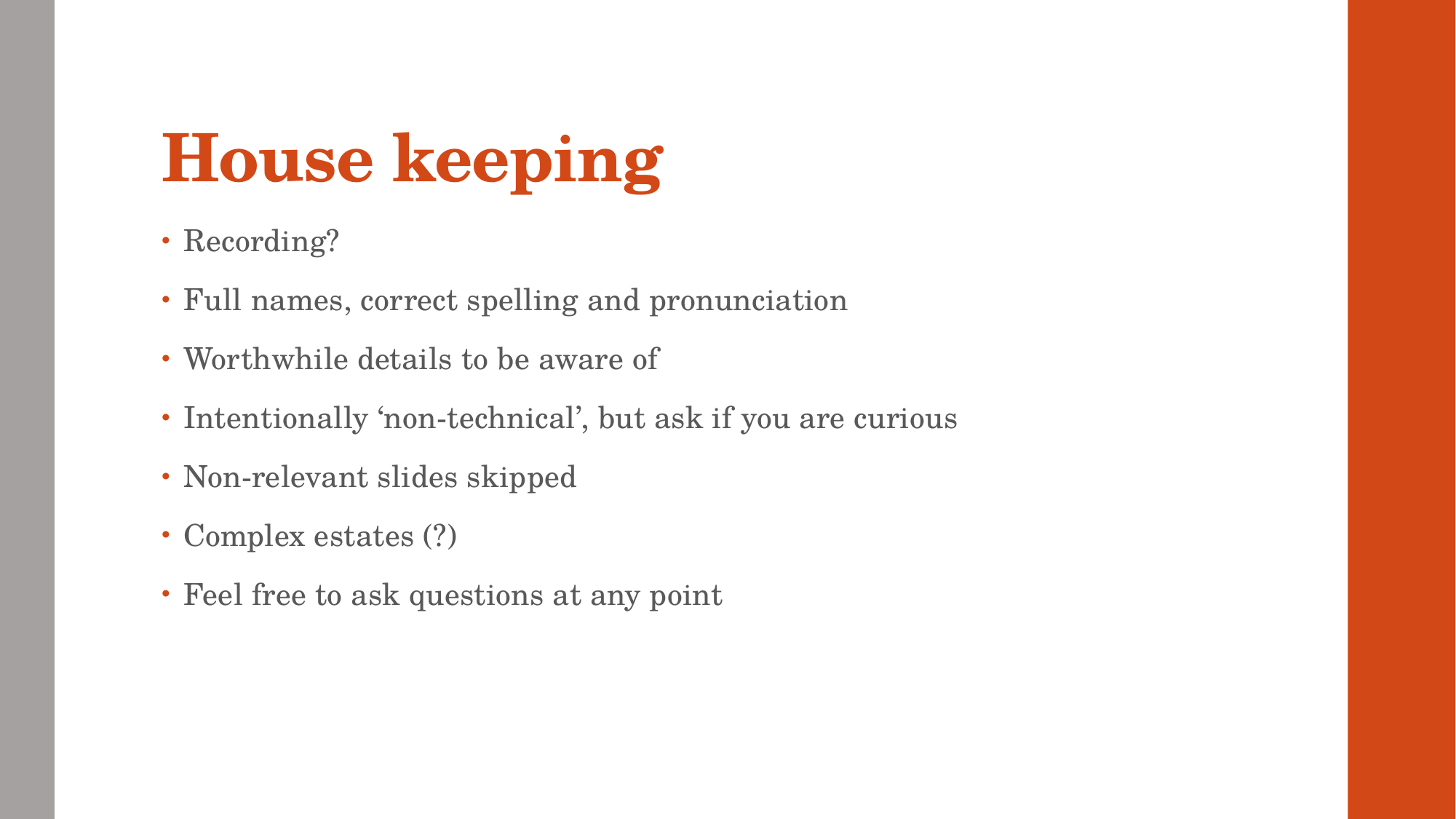

# House keeping
Recording?
Full names, correct spelling and pronunciation
Worthwhile details to be aware of
Intentionally ‘non-technical’, but ask if you are curious
Non-relevant slides skipped
Complex estates (?)
Feel free to ask questions at any point